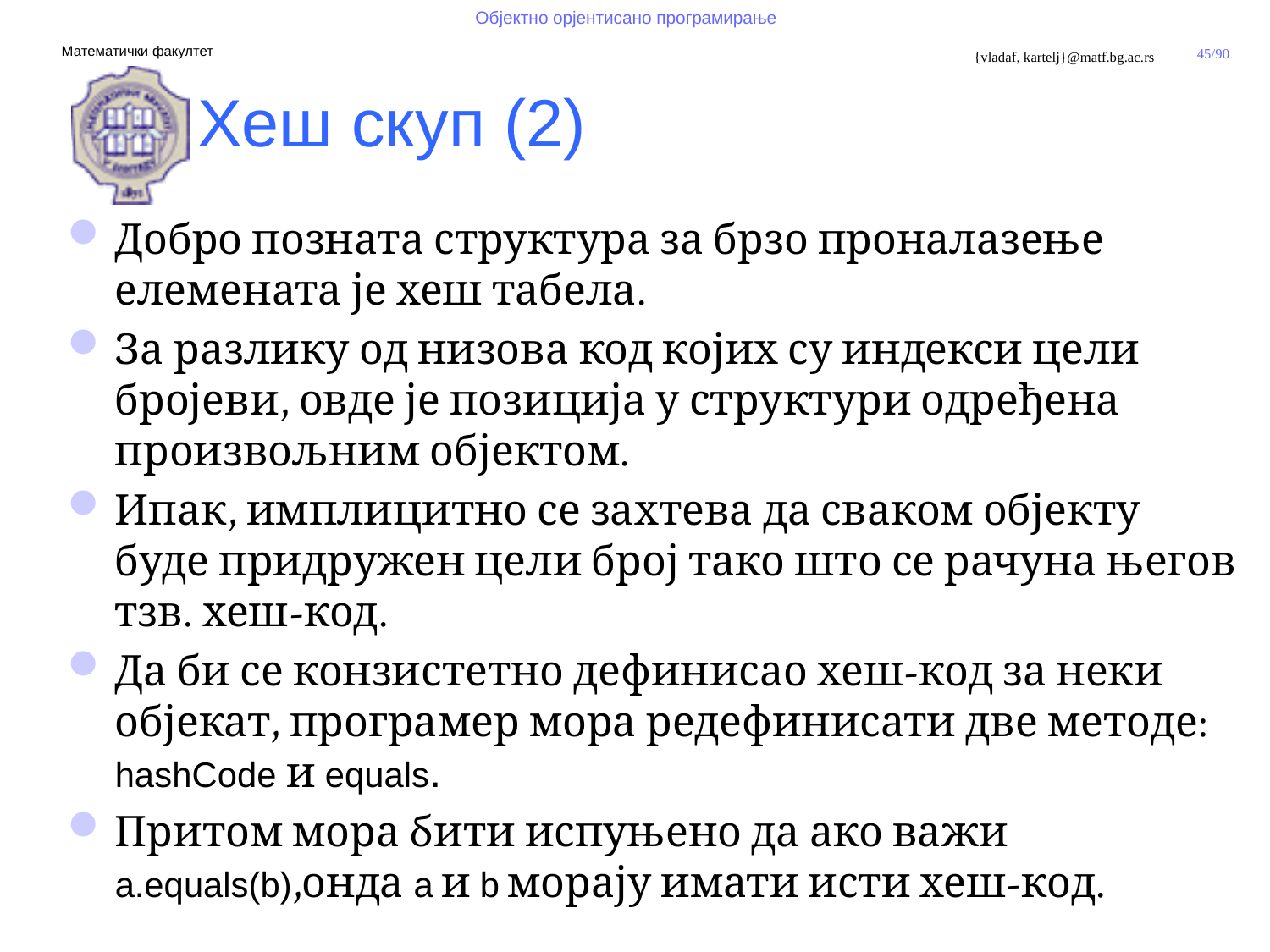

Хеш скуп (2)
Добро позната структура за брзо проналазење елемената је хеш табела.
За разлику од низова код којих су индекси цели бројеви, овде је позиција у структури одређена произвољним објектом.
Ипак, имплицитно се захтева да сваком објекту буде придружен цели број тако што се рачуна његов тзв. хеш-код.
Да би се конзистетно дефинисао хеш-код за неки објекат, програмер мора редефинисати две методе: hashCode и equals.
Притом мора бити испуњено да ако важи a.equals(b),онда a и b морају имати исти хеш-код.